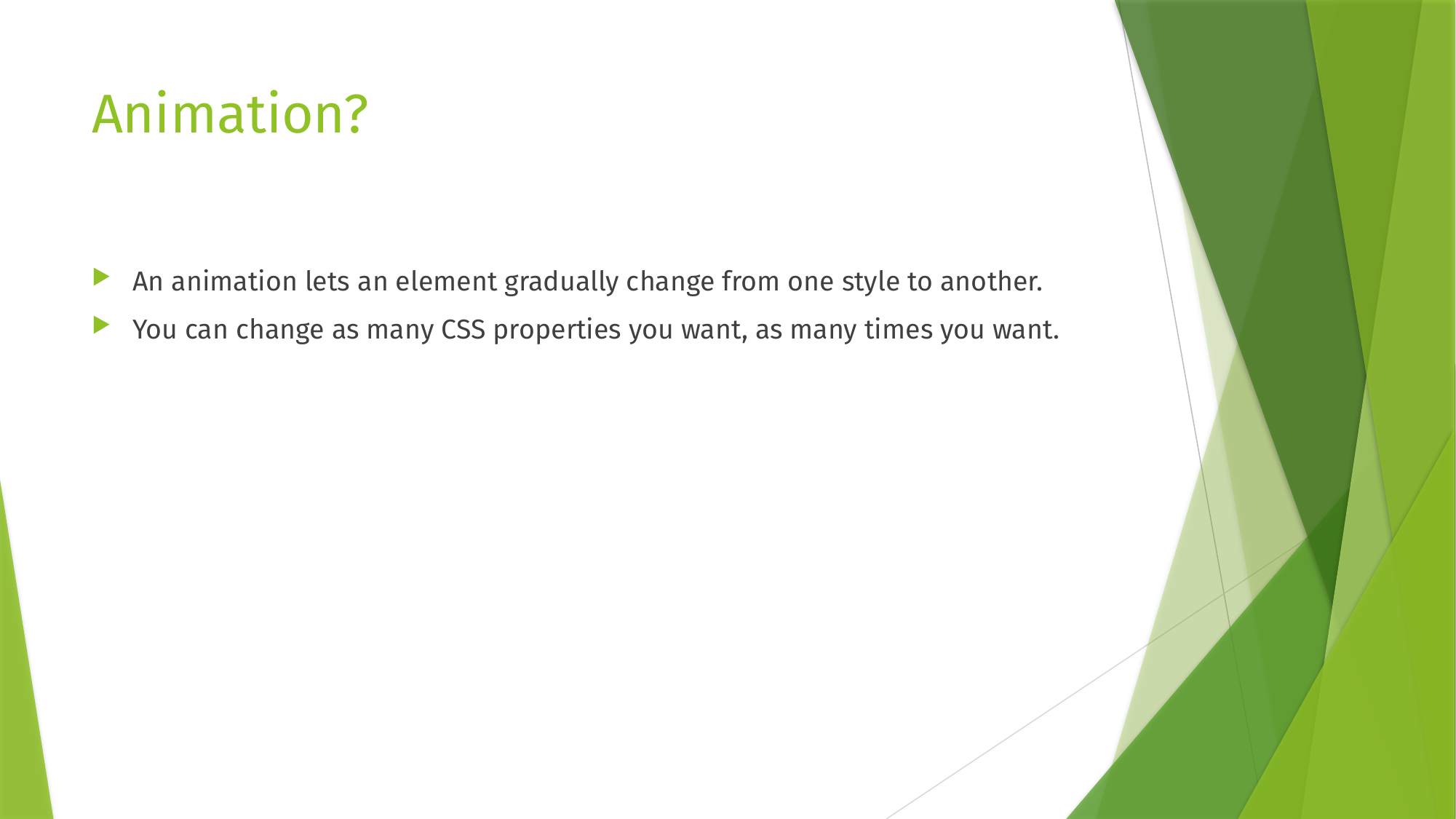

# Animation?
An animation lets an element gradually change from one style to another.
You can change as many CSS properties you want, as many times you want.